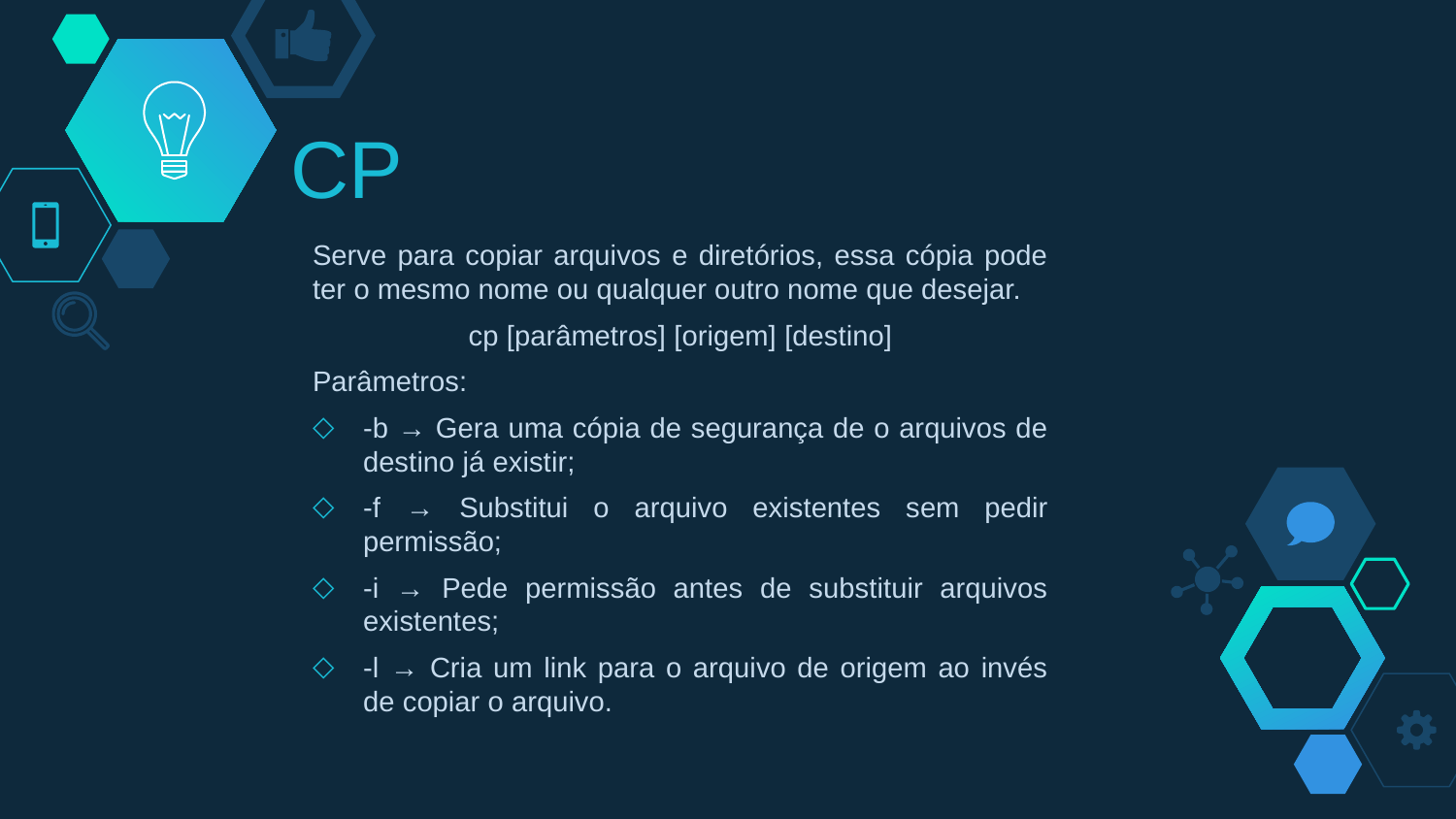

# CP
Serve para copiar arquivos e diretórios, essa cópia pode ter o mesmo nome ou qualquer outro nome que desejar.
cp [parâmetros] [origem] [destino]
Parâmetros:
-b → Gera uma cópia de segurança de o arquivos de destino já existir;
-f → Substitui o arquivo existentes sem pedir permissão;
-i → Pede permissão antes de substituir arquivos existentes;
-l → Cria um link para o arquivo de origem ao invés de copiar o arquivo.